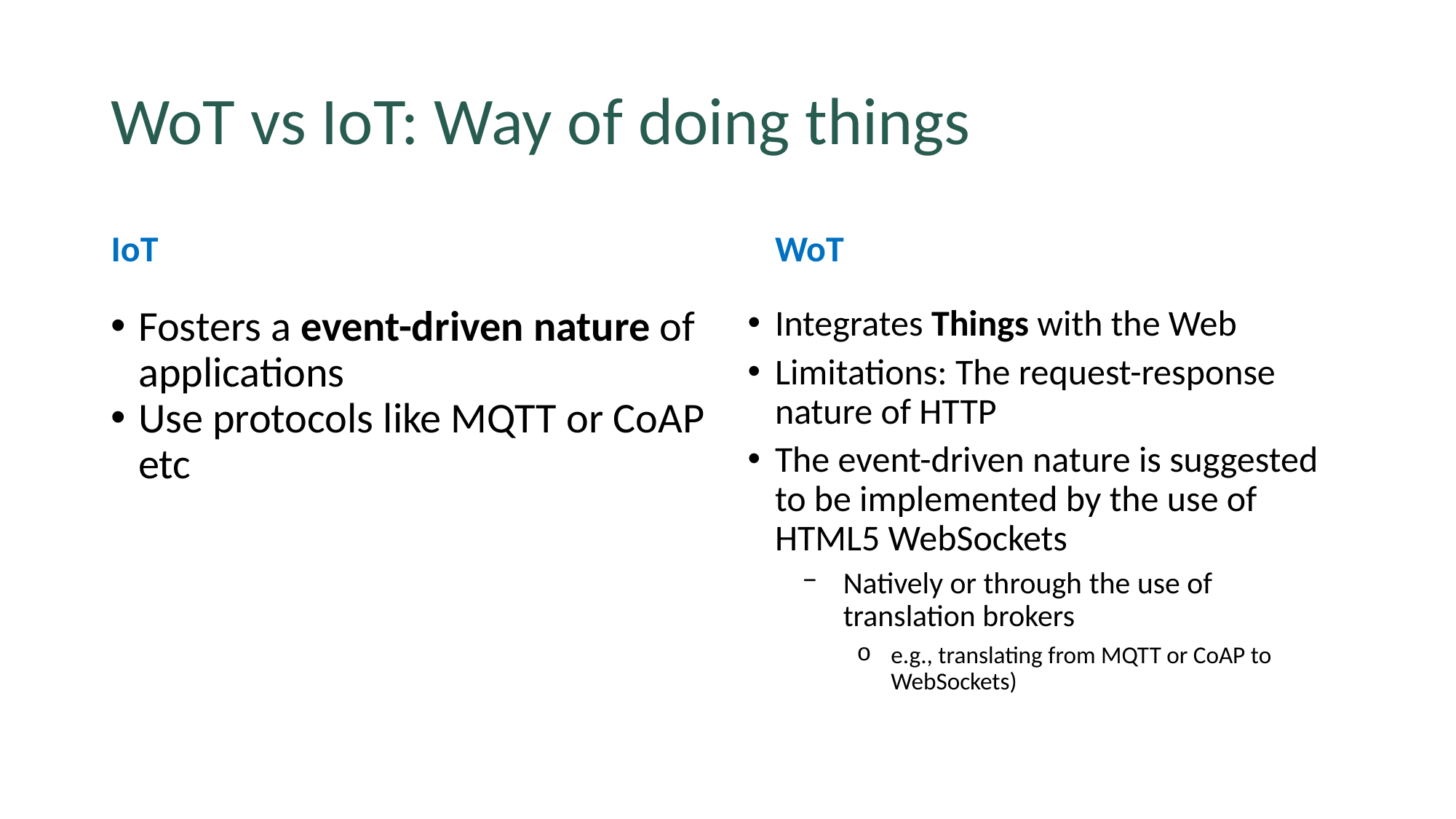

# WoT vs IoT: Way of doing things
IoT
WoT
Fosters a event-driven nature of applications
Use protocols like MQTT or CoAP etc

Integrates Things with the Web
Limitations: The request-response nature of HTTP
The event-driven nature is suggested to be implemented by the use of HTML5 WebSockets
Natively or through the use of translation brokers
e.g., translating from MQTT or CoAP to WebSockets)